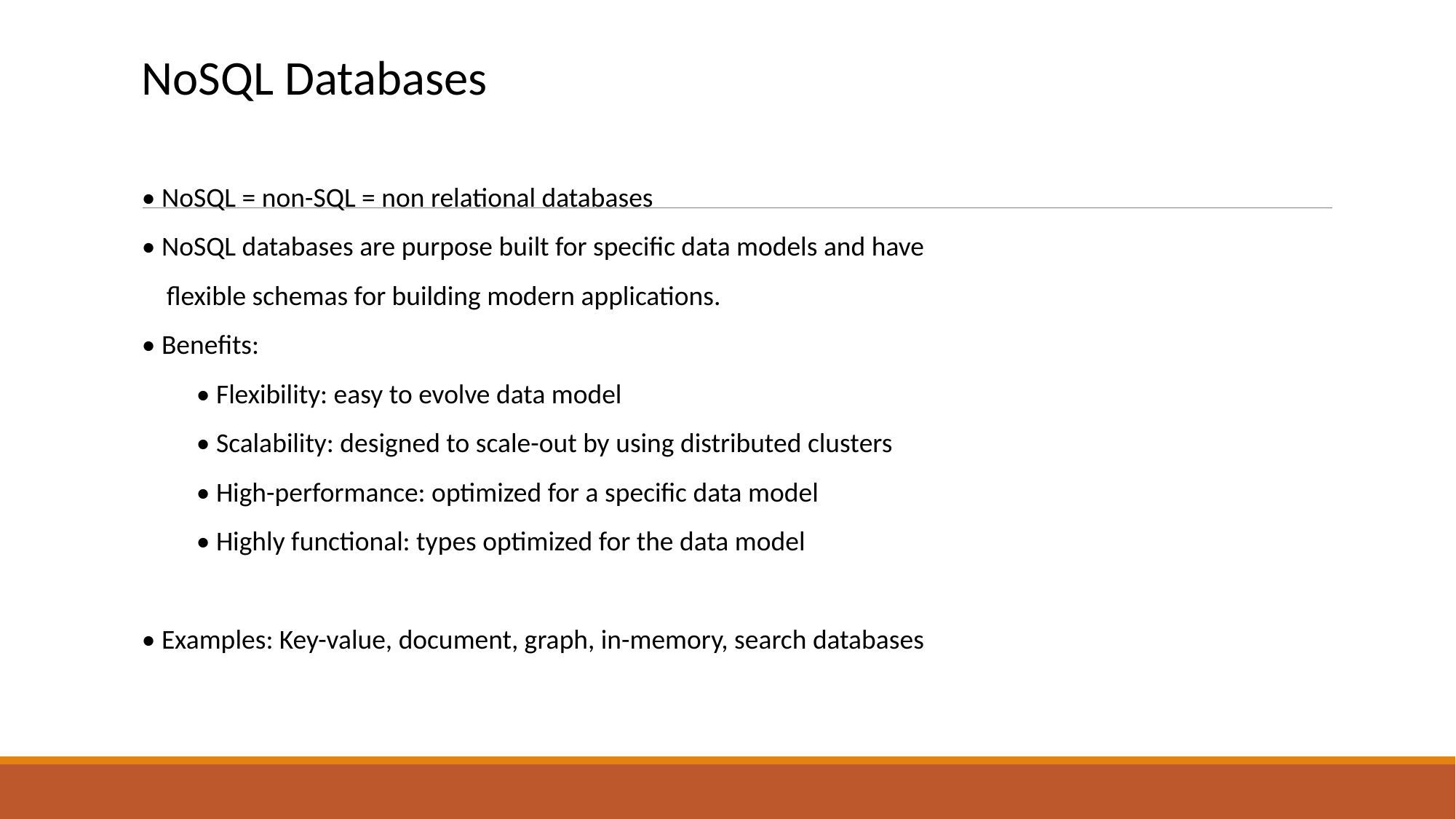

NoSQL Databases

• NoSQL = non-SQL = non relational databases
• NoSQL databases are purpose built for specific data models and have
    flexible schemas for building modern applications.
• Benefits:
• Flexibility: easy to evolve data model
• Scalability: designed to scale-out by using distributed clusters
• High-performance: optimized for a specific data model
• Highly functional: types optimized for the data model

• Examples: Key-value, document, graph, in-memory, search databases